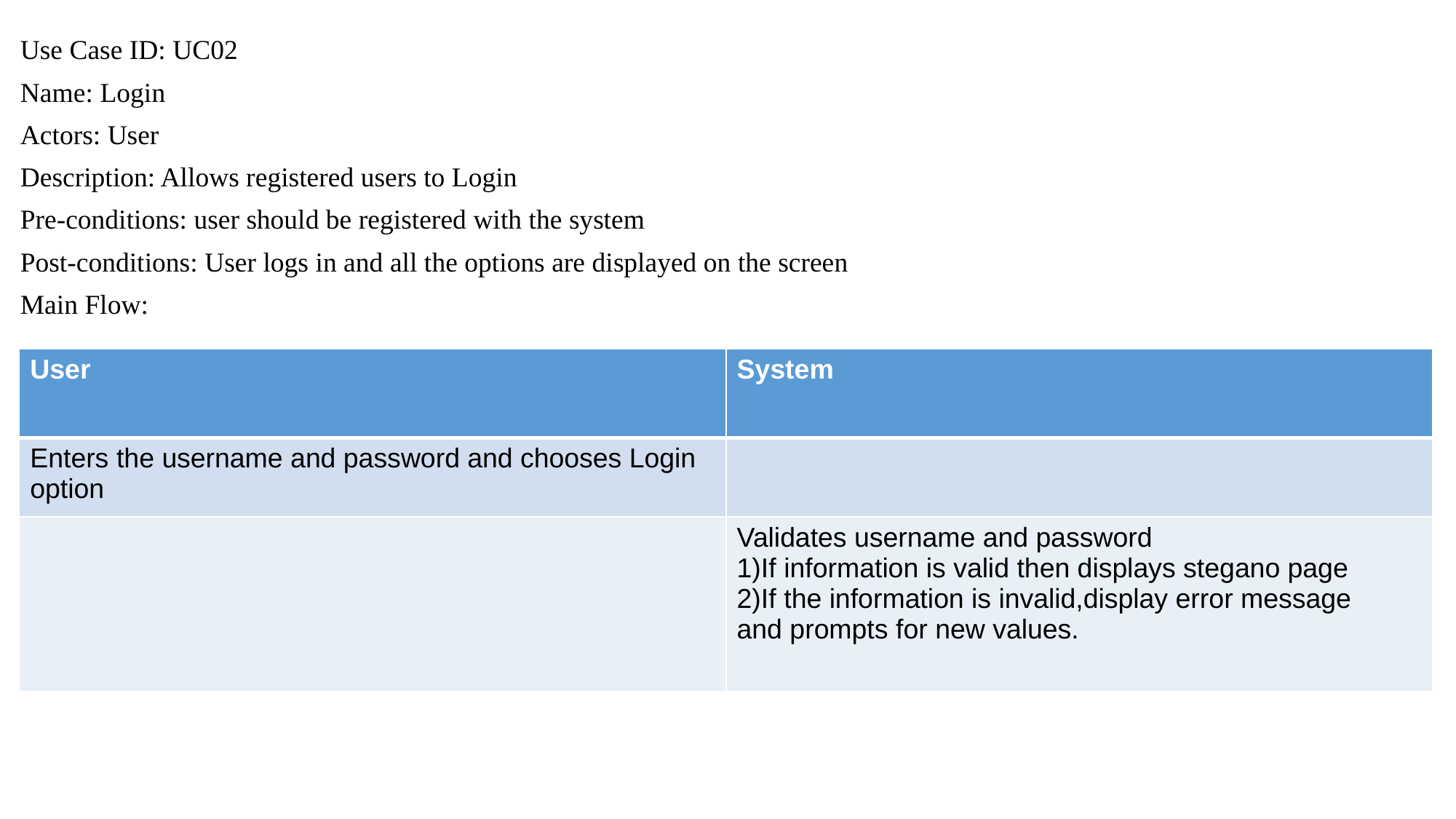

Use Case ID: UC02
Name: Login
Actors: User
Description: Allows registered users to Login
Pre-conditions: user should be registered with the system
Post-conditions: User logs in and all the options are displayed on the screen
Main Flow:
| User | System |
| --- | --- |
| Enters the username and password and chooses Login option |  |
|  | Validates username and password 1)If information is valid then displays stegano page 2)If the information is invalid,display error message and prompts for new values. |